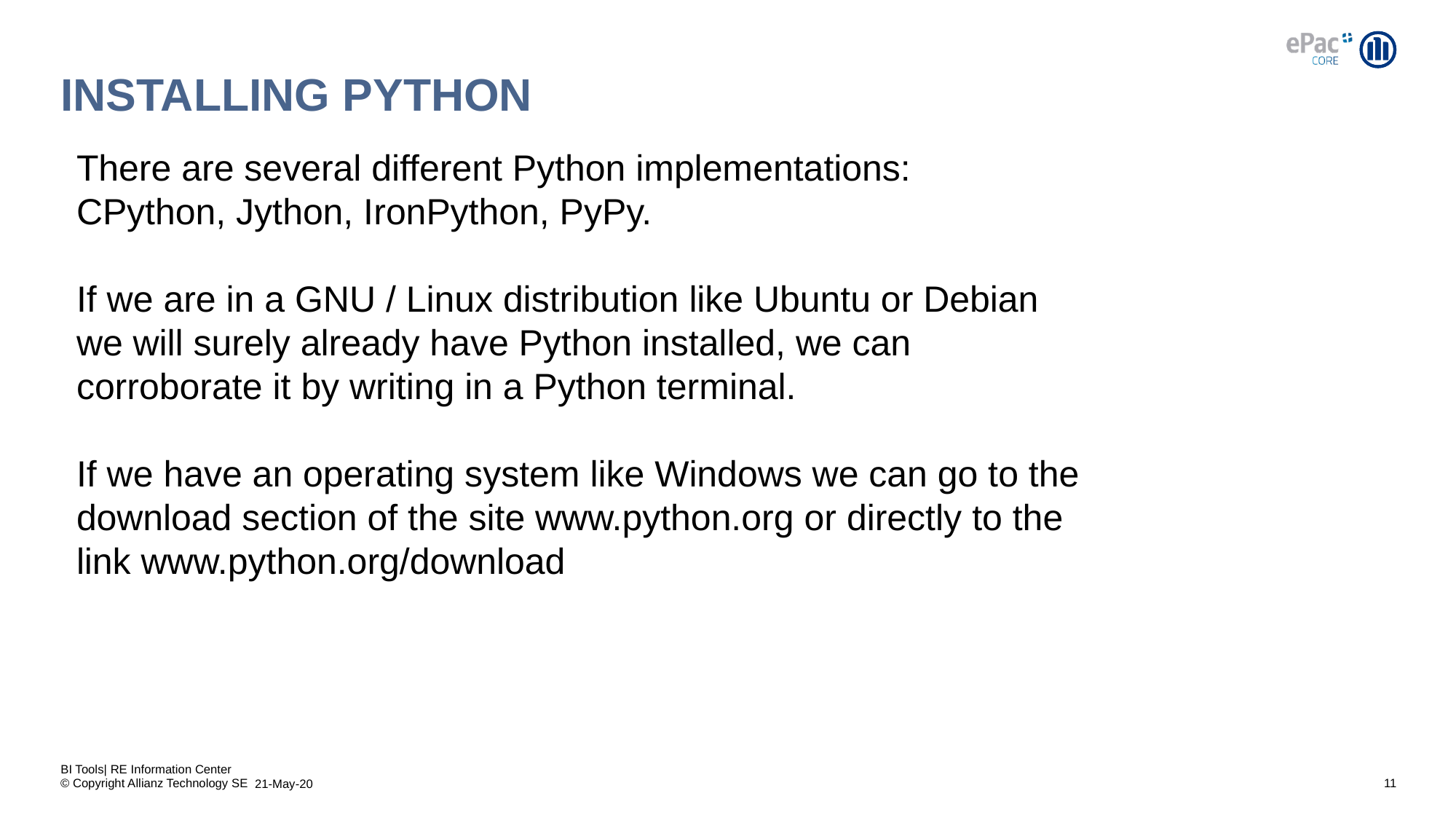

# INSTALLING Python
There are several different Python implementations:
CPython, Jython, IronPython, PyPy.

If we are in a GNU / Linux distribution like Ubuntu or Debian we will surely already have Python installed, we can corroborate it by writing in a Python terminal.

If we have an operating system like Windows we can go to the download section of the site www.python.org or directly to the link www.python.org/download
BI Tools| RE Information Center
11
21-May-20